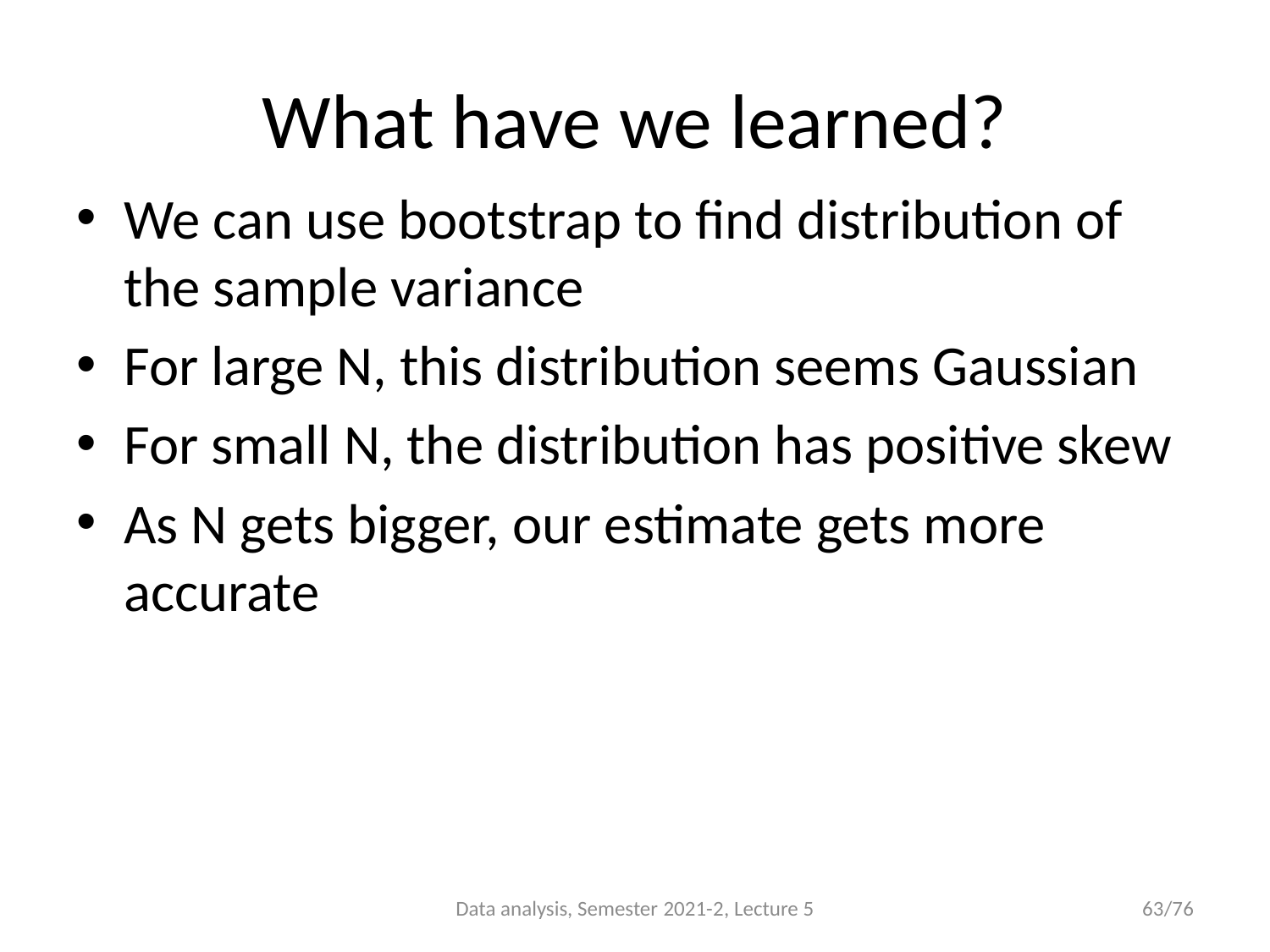

# What have we learned?
We can use bootstrap to find distribution of the sample variance
For large N, this distribution seems Gaussian
For small N, the distribution has positive skew
As N gets bigger, our estimate gets more accurate
Data analysis, Semester 2021-2, Lecture 5
63/76